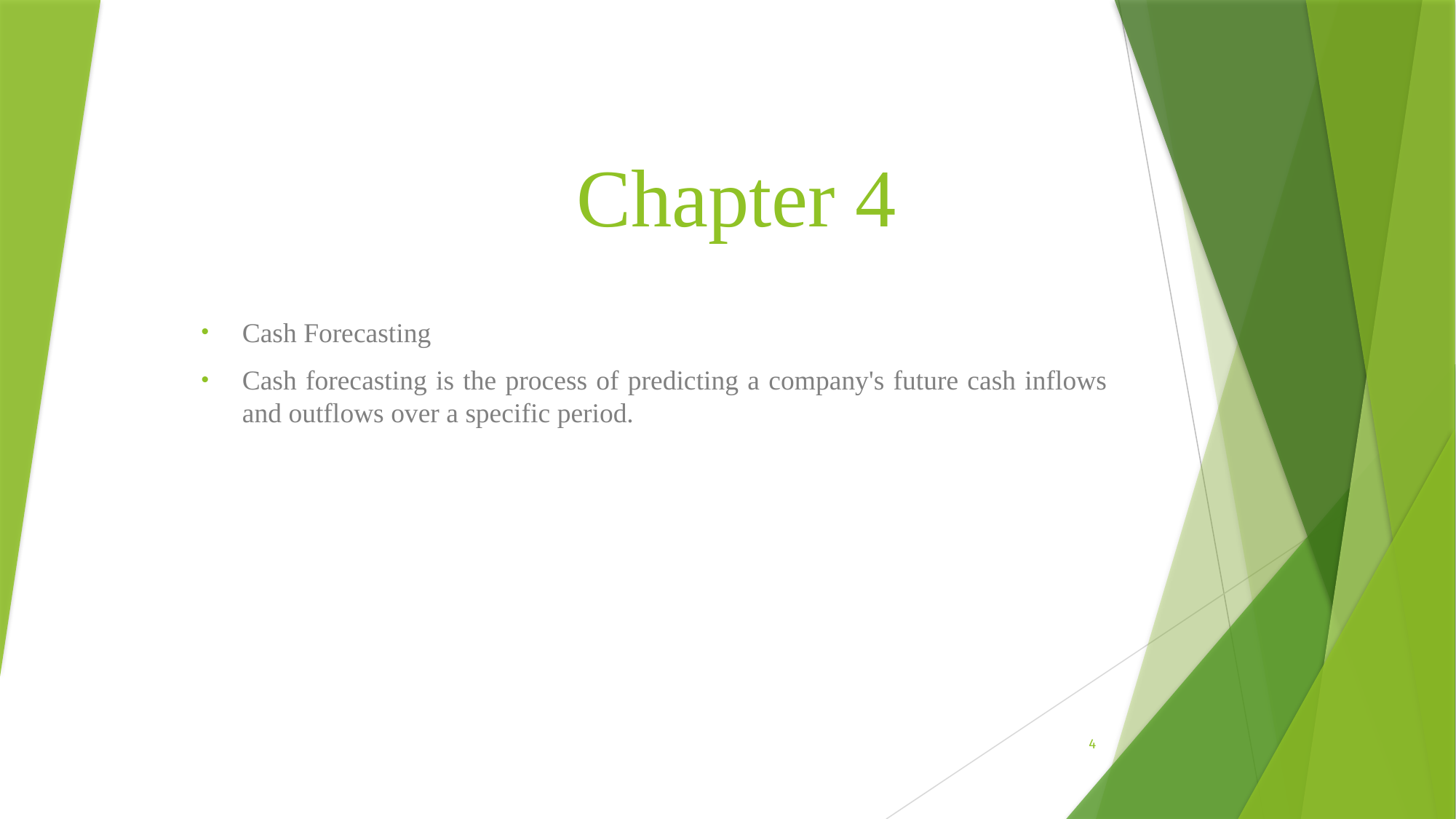

# Chapter 4
Cash Forecasting
Cash forecasting is the process of predicting a company's future cash inflows and outflows over a specific period.
4